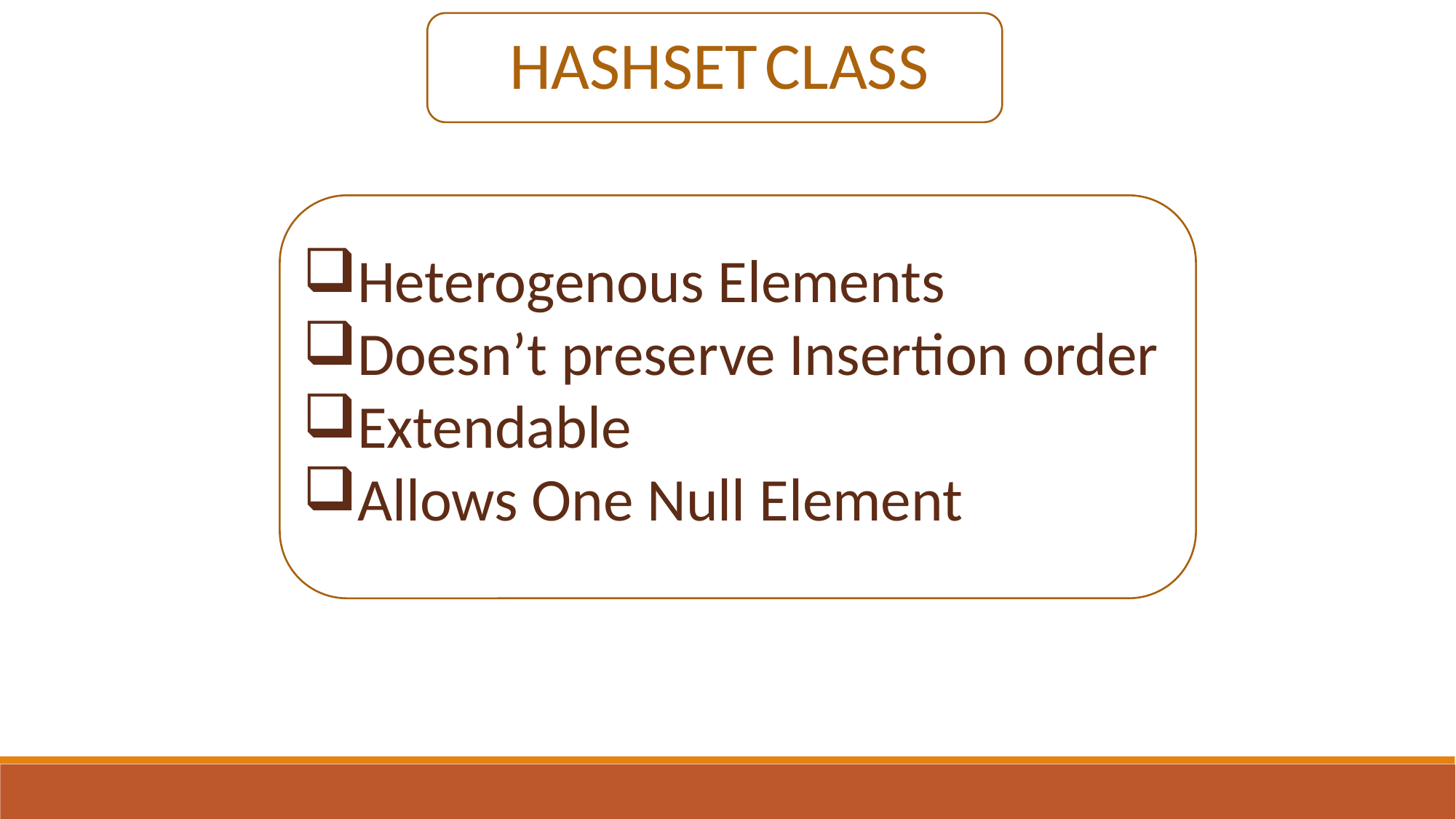

HASHSET CLASS

Heterogenous Elements
Doesn’t preserve Insertion order
Extendable
Allows One Null Element